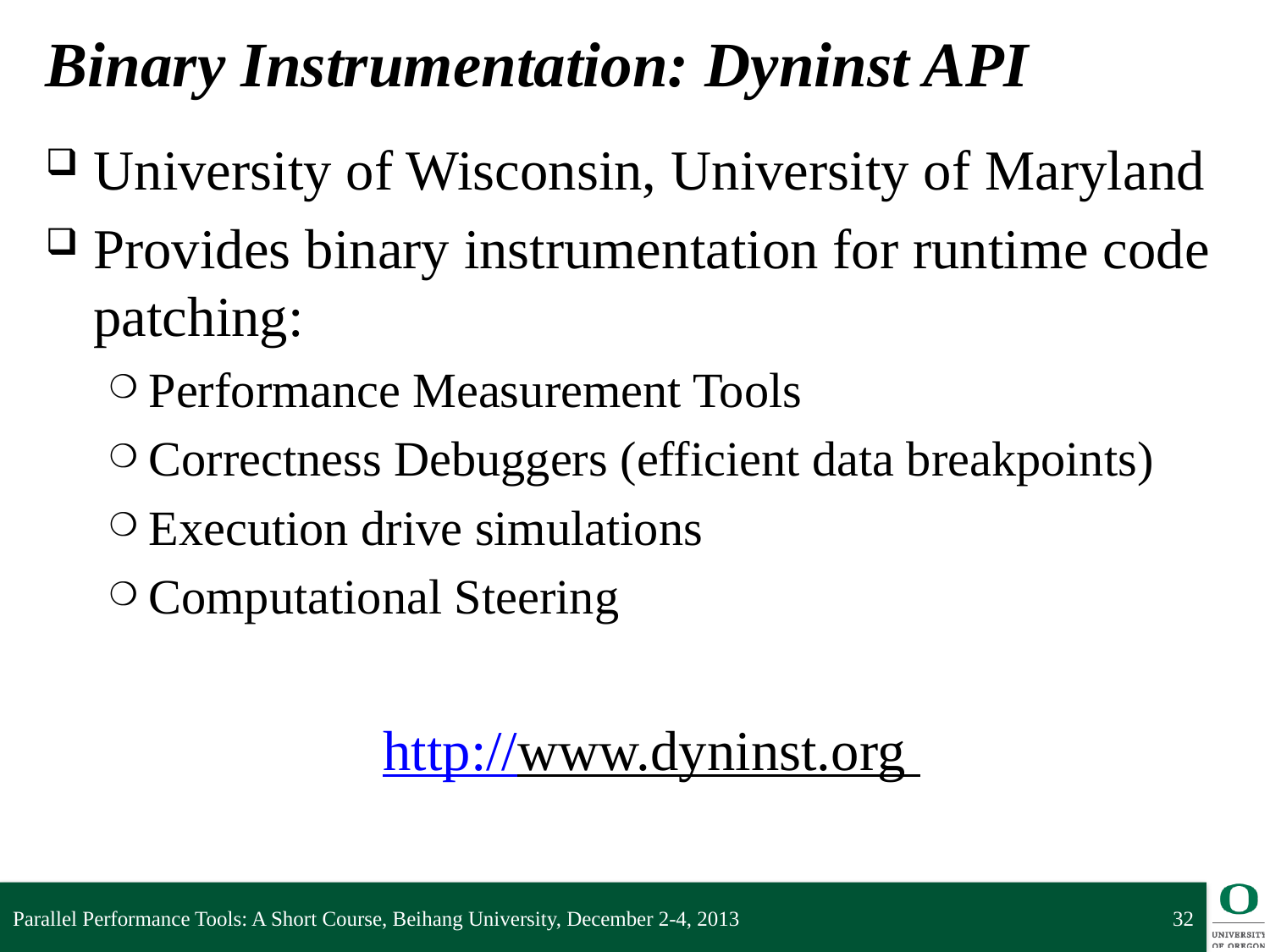

# Binary Instrumentation: Dyninst API
University of Wisconsin, University of Maryland
Provides binary instrumentation for runtime code patching:
Performance Measurement Tools
Correctness Debuggers (efficient data breakpoints)
Execution drive simulations
Computational Steering

http://www.dyninst.org

Parallel Performance Tools: A Short Course, Beihang University, December 2-4, 2013
32